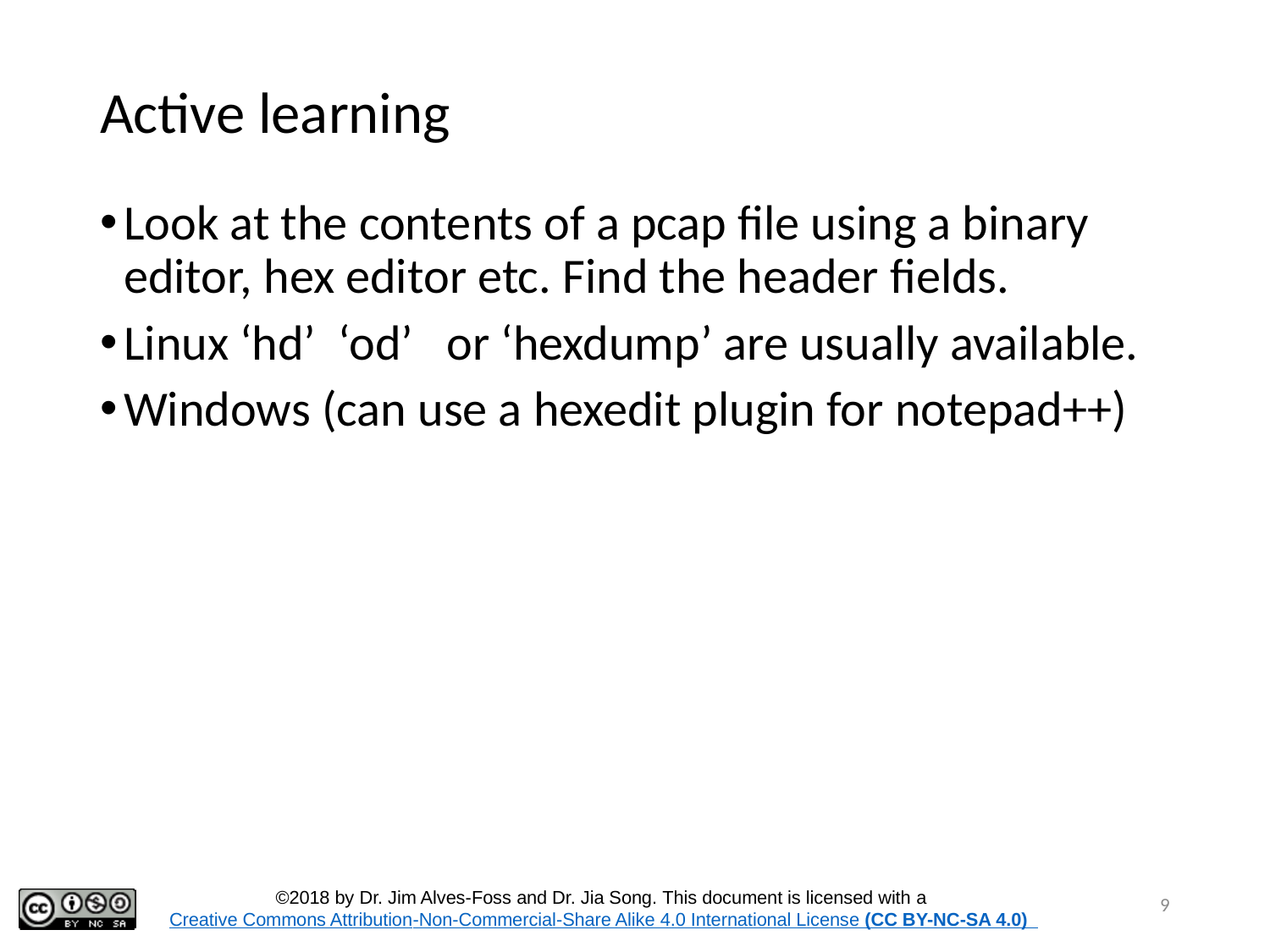

# Active learning
Look at the contents of a pcap file using a binary editor, hex editor etc. Find the header fields.
Linux ‘hd’  ‘od’   or ‘hexdump’ are usually available.
Windows (can use a hexedit plugin for notepad++)
9